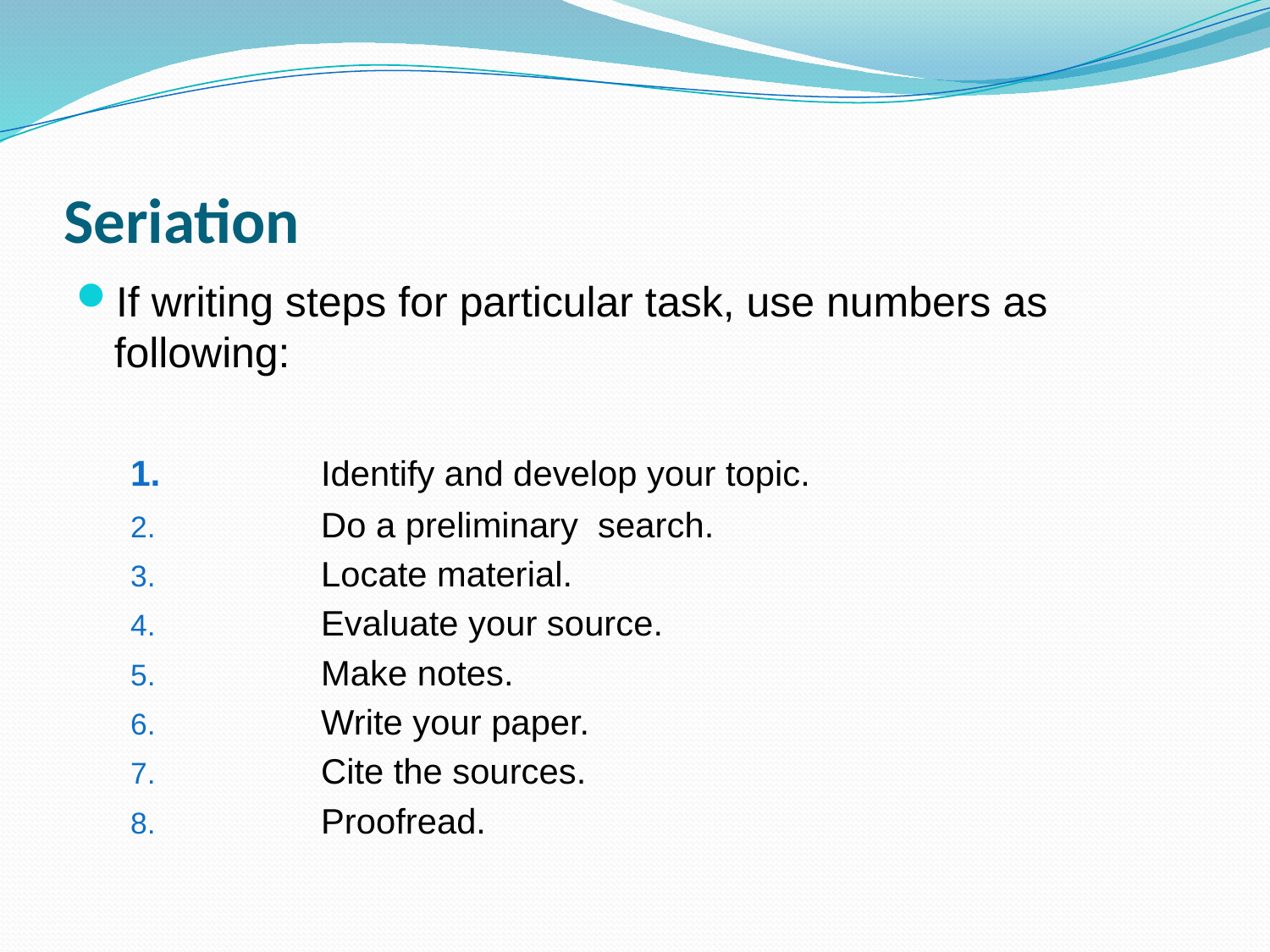

# Seriation
If writing steps for particular task, use numbers as following:

	Identify and develop your topic.
	Do a preliminary  search.
	Locate material.
	Evaluate your source.
	Make notes.
	Write your paper.
	Cite the sources.
	Proofread.